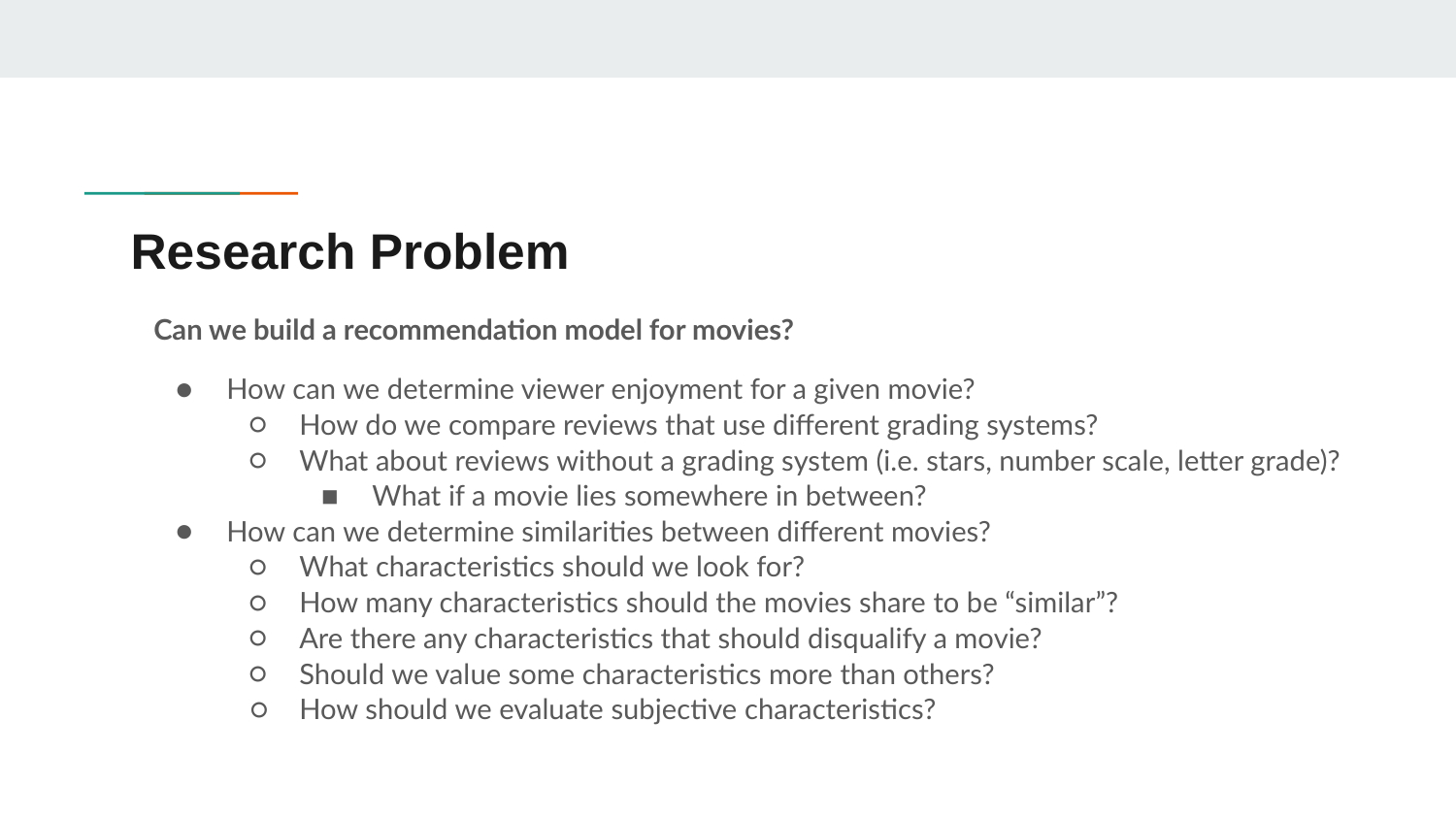

# Research Problem
Can we build a recommendation model for movies?
How can we determine viewer enjoyment for a given movie?
How do we compare reviews that use different grading systems?
What about reviews without a grading system (i.e. stars, number scale, letter grade)?
What if a movie lies somewhere in between?
How can we determine similarities between different movies?
What characteristics should we look for?
How many characteristics should the movies share to be “similar”?
Are there any characteristics that should disqualify a movie?
Should we value some characteristics more than others?
How should we evaluate subjective characteristics?